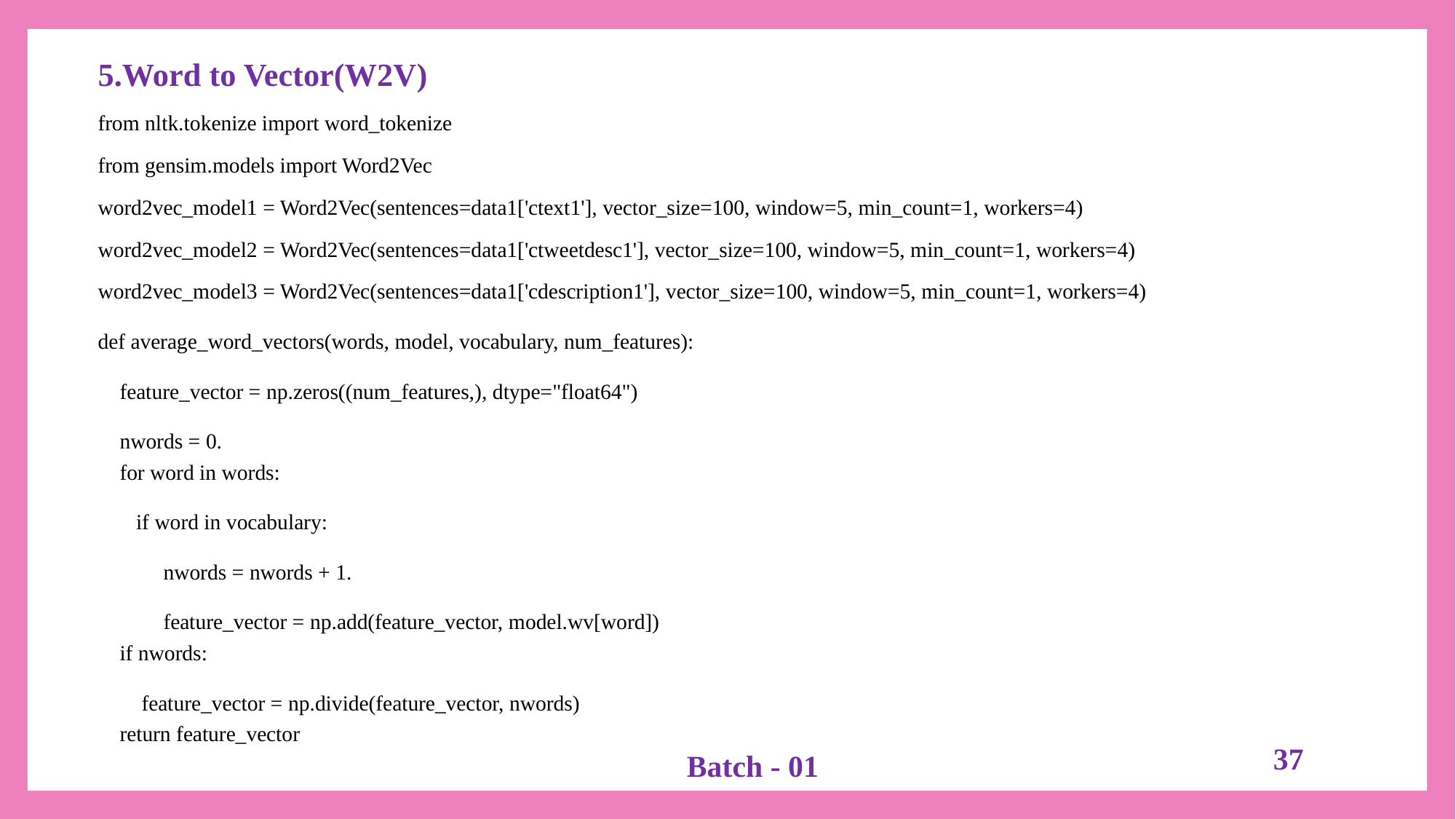

5.Word to Vector(W2V)
from nltk.tokenize import word_tokenize
from gensim.models import Word2Vec
word2vec_model1 = Word2Vec(sentences=data1['ctext1'], vector_size=100, window=5, min_count=1, workers=4)
word2vec_model2 = Word2Vec(sentences=data1['ctweetdesc1'], vector_size=100, window=5, min_count=1, workers=4)
word2vec_model3 = Word2Vec(sentences=data1['cdescription1'], vector_size=100, window=5, min_count=1, workers=4)
def average_word_vectors(words, model, vocabulary, num_features):
    feature_vector = np.zeros((num_features,), dtype="float64")
    nwords = 0.
    for word in words:
       if word in vocabulary:
            nwords = nwords + 1.
            feature_vector = np.add(feature_vector, model.wv[word])
    if nwords:
        feature_vector = np.divide(feature_vector, nwords)
    return feature_vector

37
Batch - 01